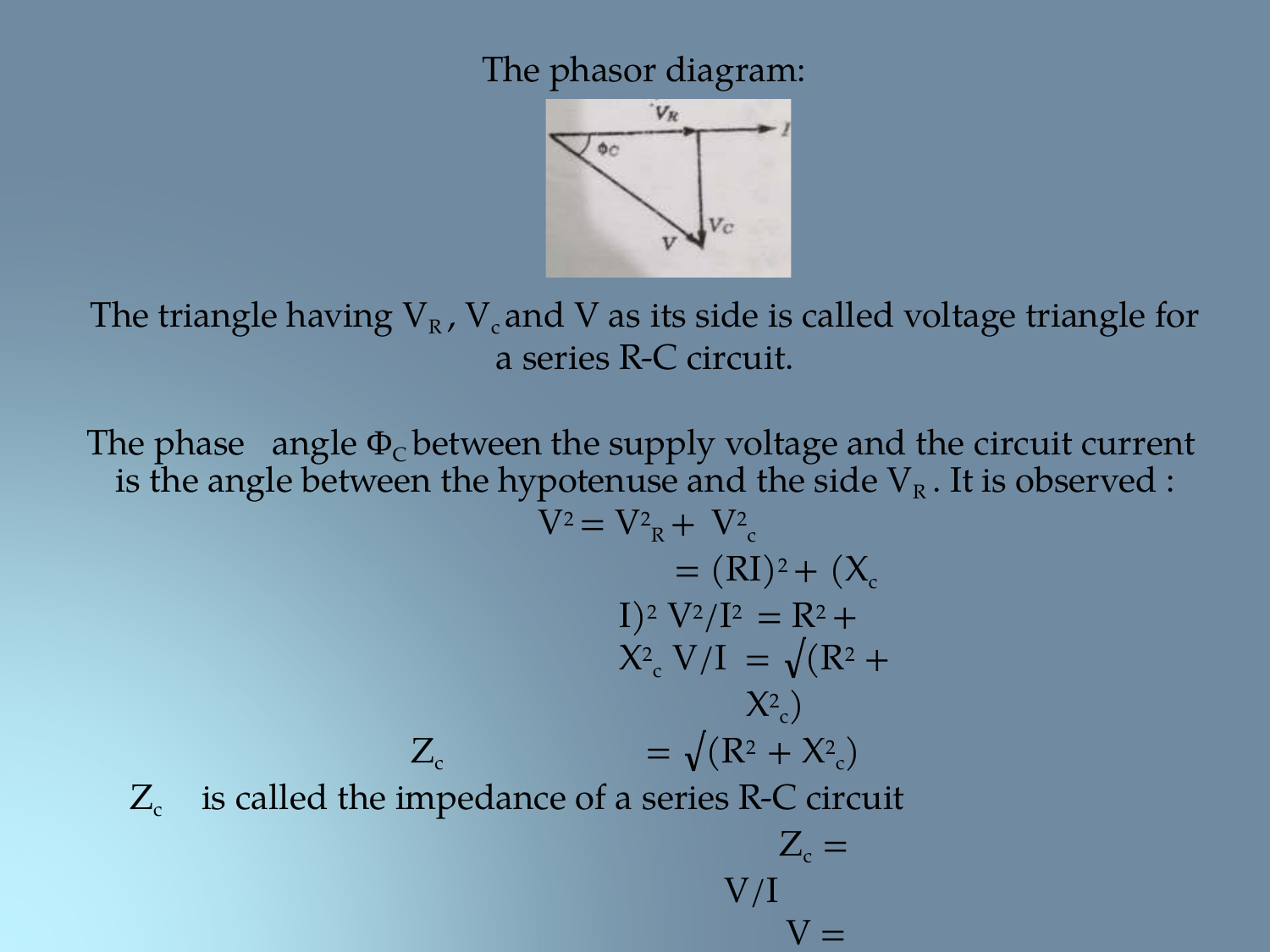

# The phasor diagram:

The triangle having VR , Vc and V as its side is called voltage triangle for
a series R-C circuit.

The phase	angle ΦC between the supply voltage and the circuit current  is the angle between the hypotenuse and the side VR . It is observed :
V2 = V2R + V2c
= (RI)2 + (Xc I)2  V2/I2 = R2 + X2c  V/I  = √(R2 +	X2c)
Zc	= √(R2  + X2c)
Zc	is called the impedance of a series R-C circuit
Zc  = V/I
V =	Zc I